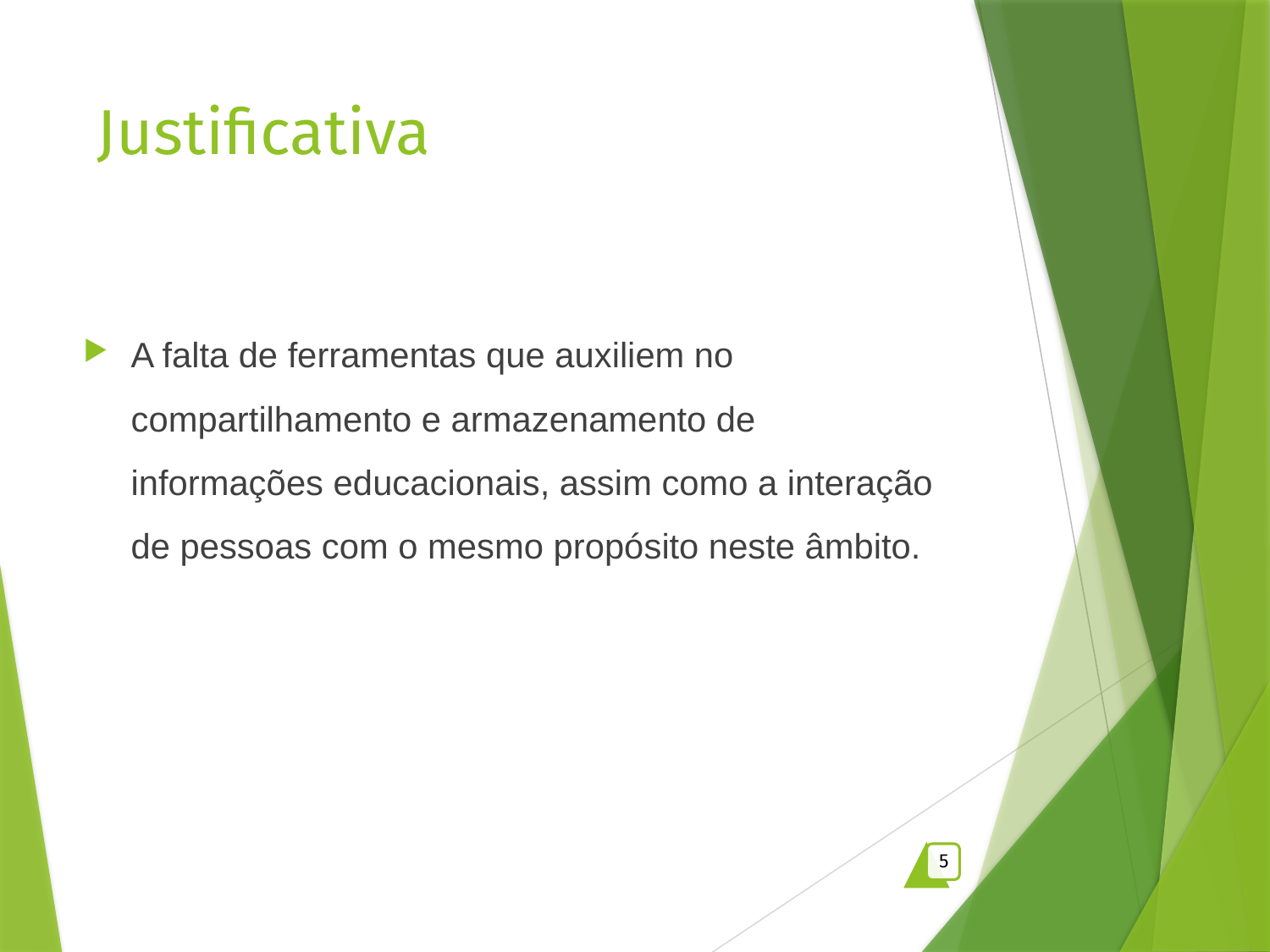

# Justificativa

A falta de ferramentas que auxiliem no compartilhamento e armazenamento de informações educacionais, assim como a interação de pessoas com o mesmo propósito neste âmbito.

5